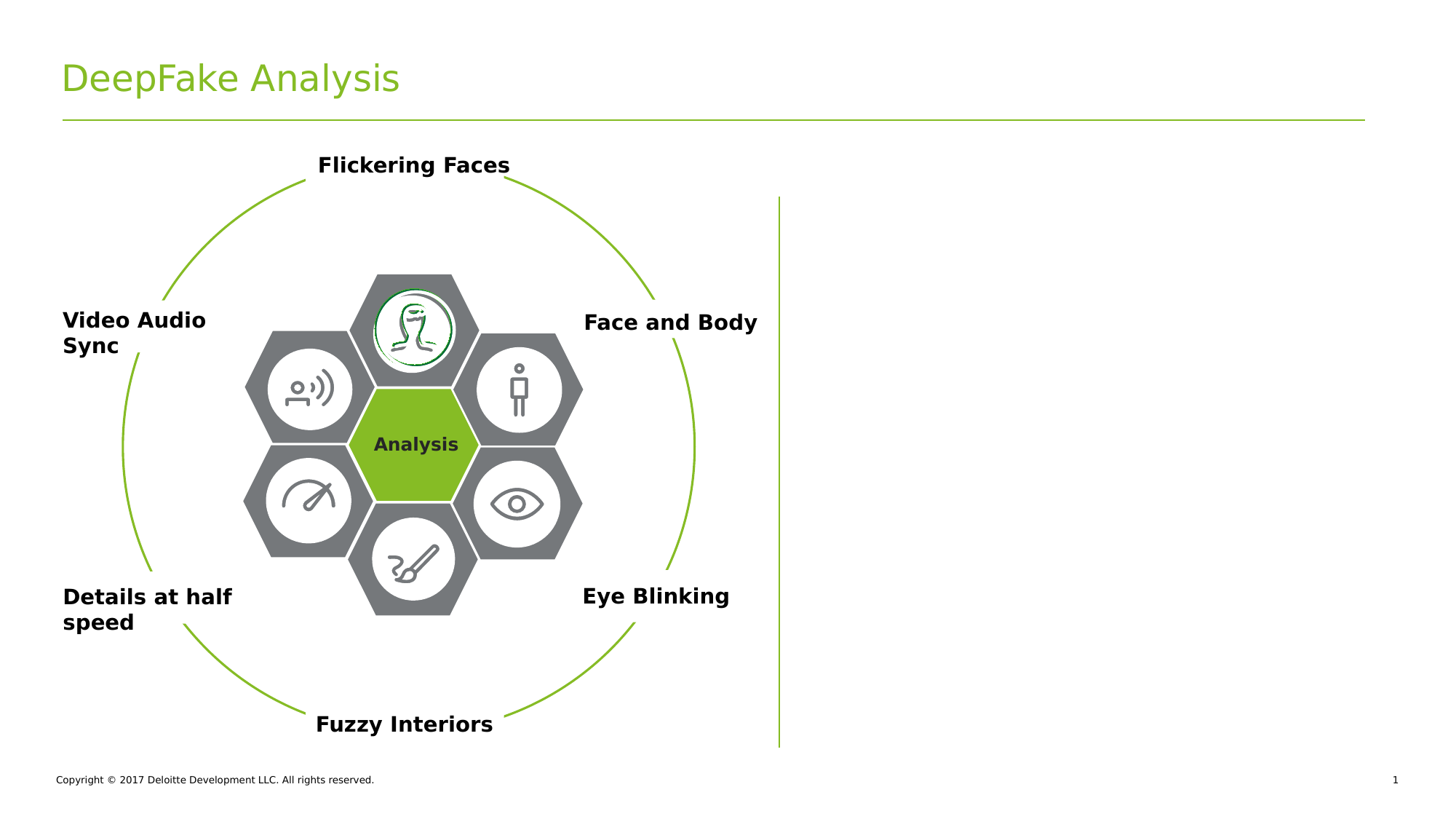

DeepFake Analysis

Flickering Faces

Video Audio Sync
Face and Body

Analysis

Eye Blinking
Details at half speed

Fuzzy Interiors